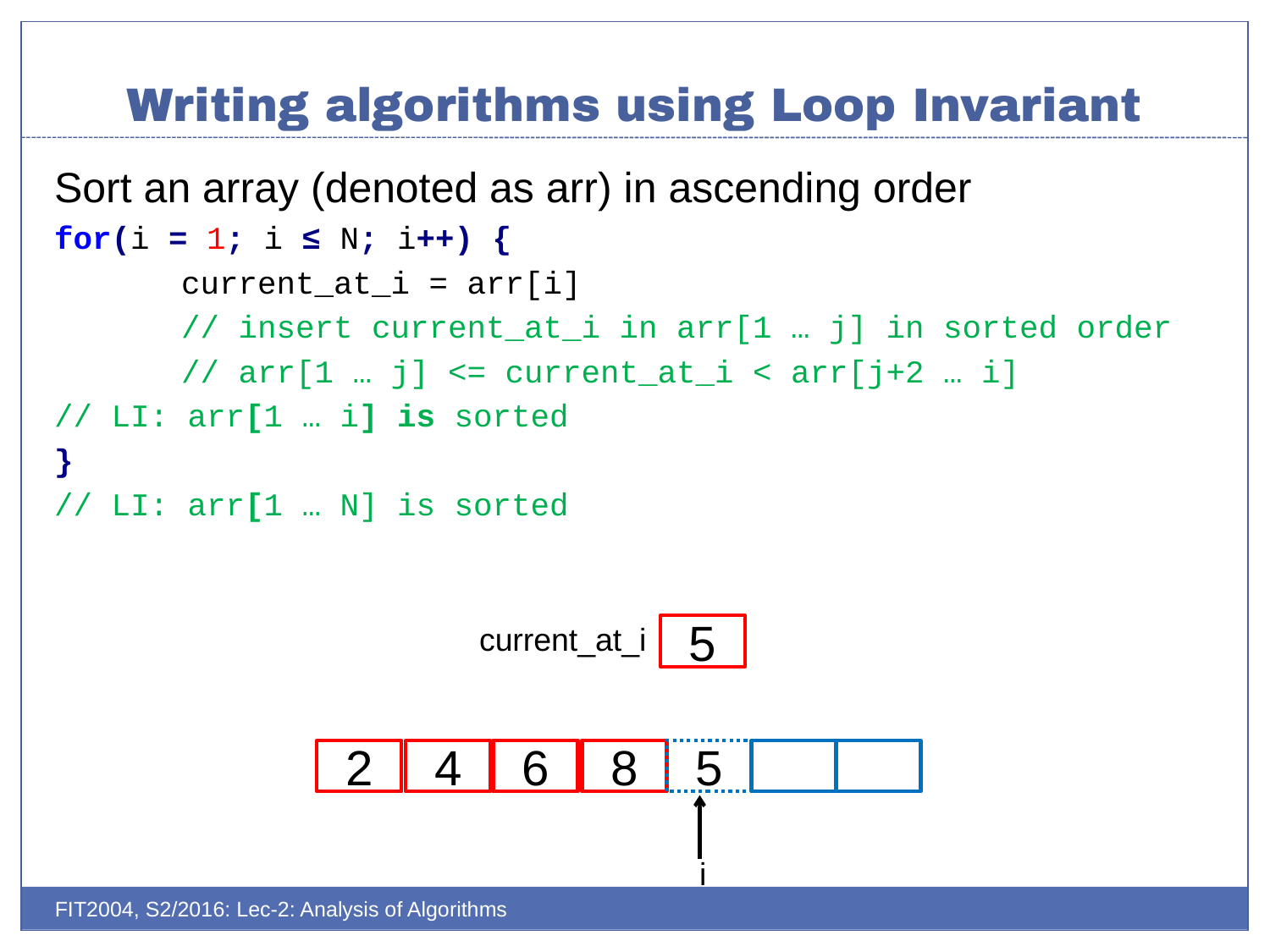

# Writing algorithms using Loop Invariant

Sort an array (denoted as arr) in ascending order
for(i = 1; i ≤ N; i++) {
	current_at_i = arr[i]
	// insert current_at_i in arr[1 … j] in sorted order
	// arr[1 … j] <= current_at_i < arr[j+2 … i]
// LI: arr[1 … i] is sorted
}
// LI: arr[1 … N] is sorted

current_at_i
5
2
4
6
8
5

i
FIT2004, S2/2016: Lec-2: Analysis of Algorithms